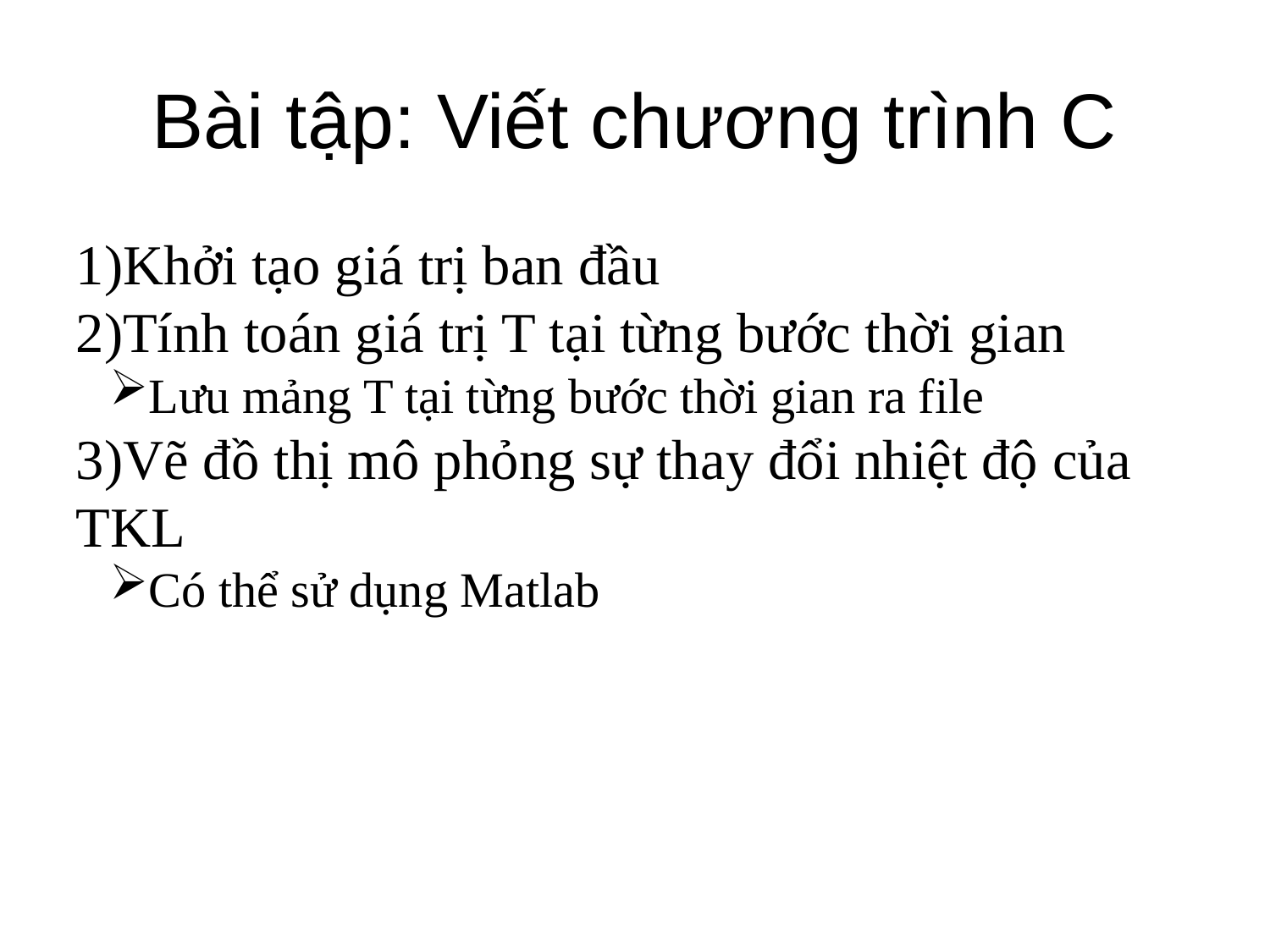

Bài tập: Viết chương trình C
Khởi tạo giá trị ban đầu
Tính toán giá trị T tại từng bước thời gian
Lưu mảng T tại từng bước thời gian ra file
Vẽ đồ thị mô phỏng sự thay đổi nhiệt độ của TKL
Có thể sử dụng Matlab